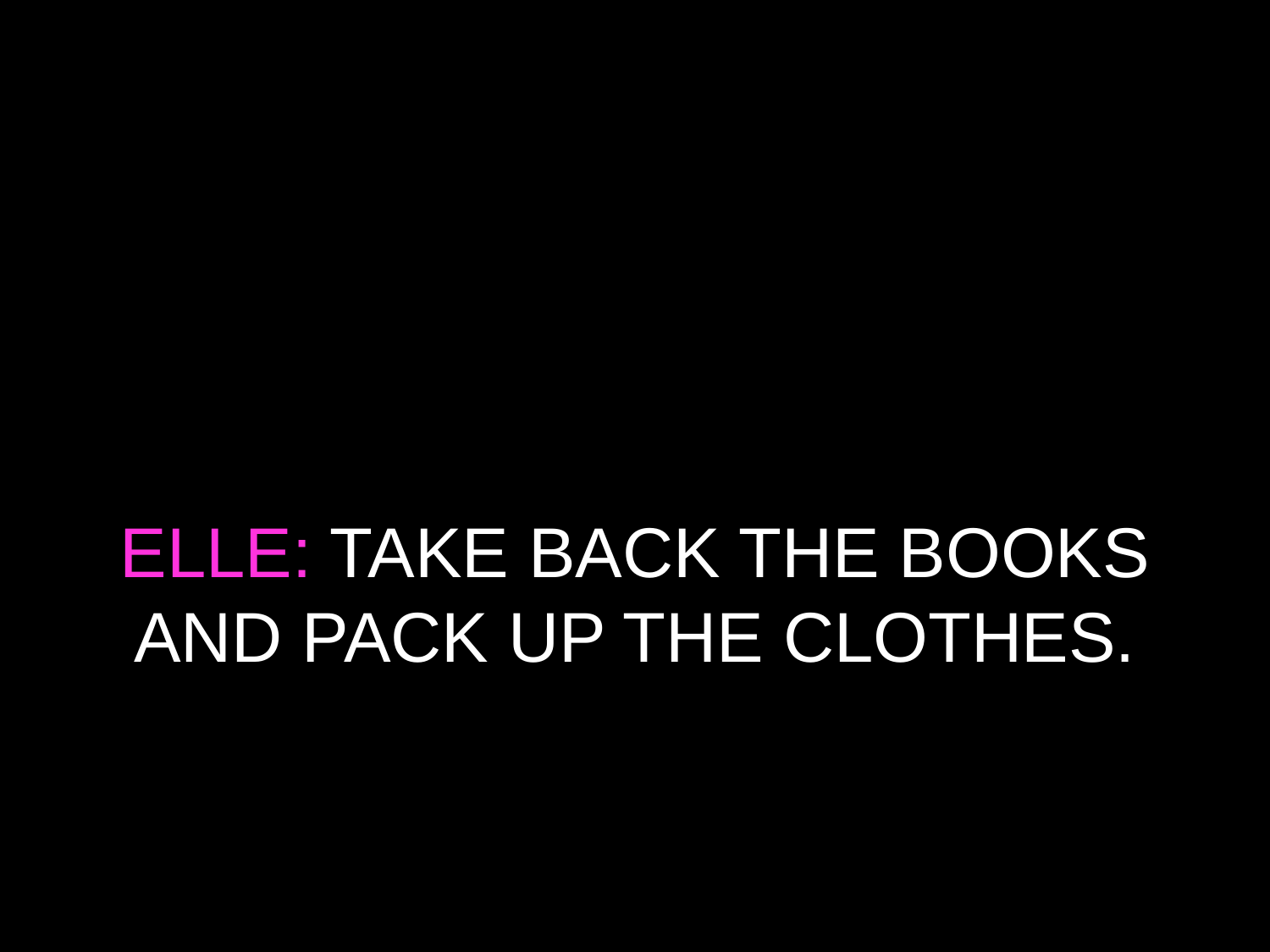

# ELLE: TAKE BACK THE BOOKS AND PACK UP THE CLOTHES.